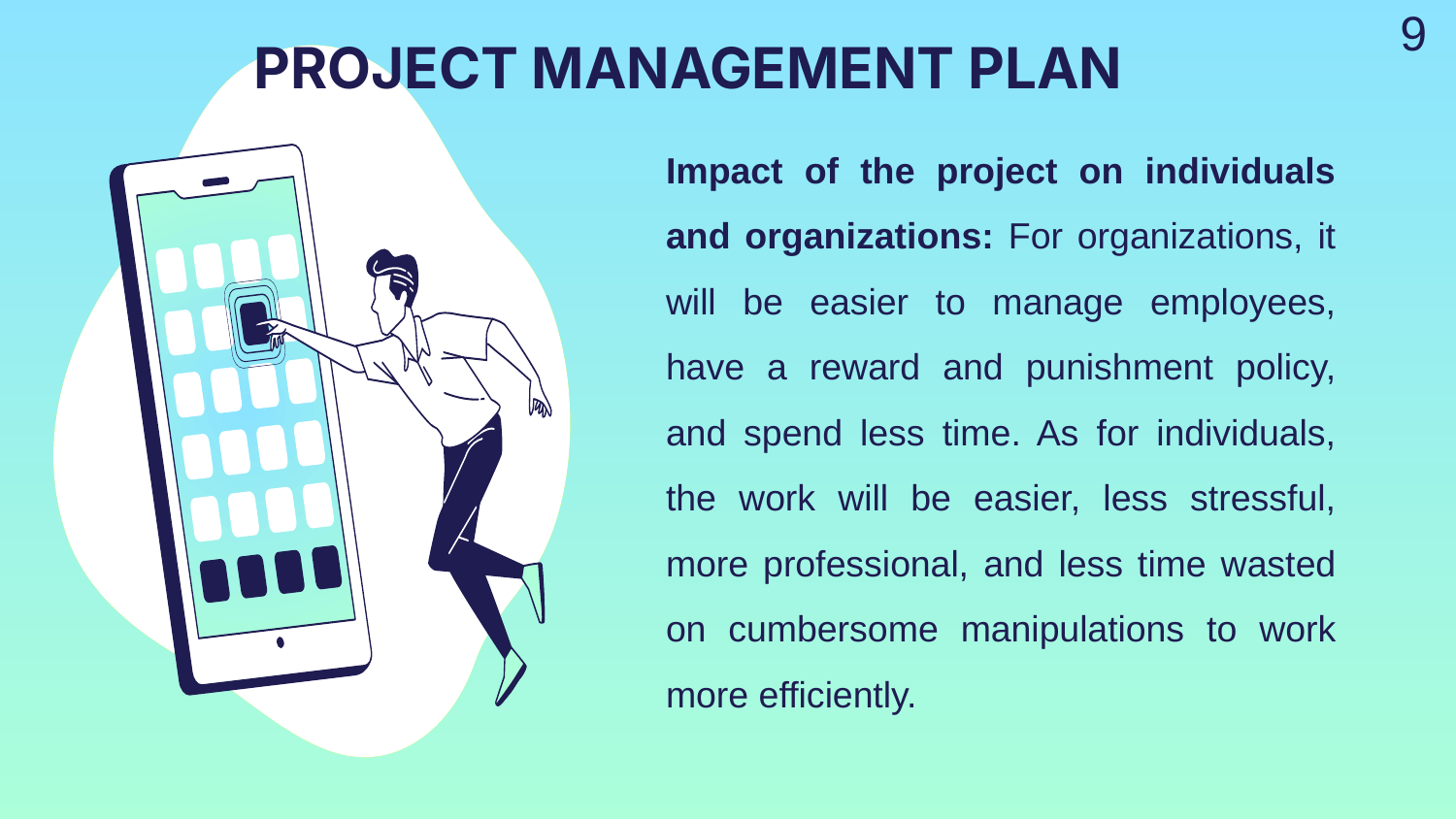

9
PROJECT MANAGEMENT PLAN

# Impact of the project on individuals and organizations: For organizations, it will be easier to manage employees, have a reward and punishment policy, and spend less time. As for individuals, the work will be easier, less stressful, more professional, and less time wasted on cumbersome manipulations to work more efficiently.